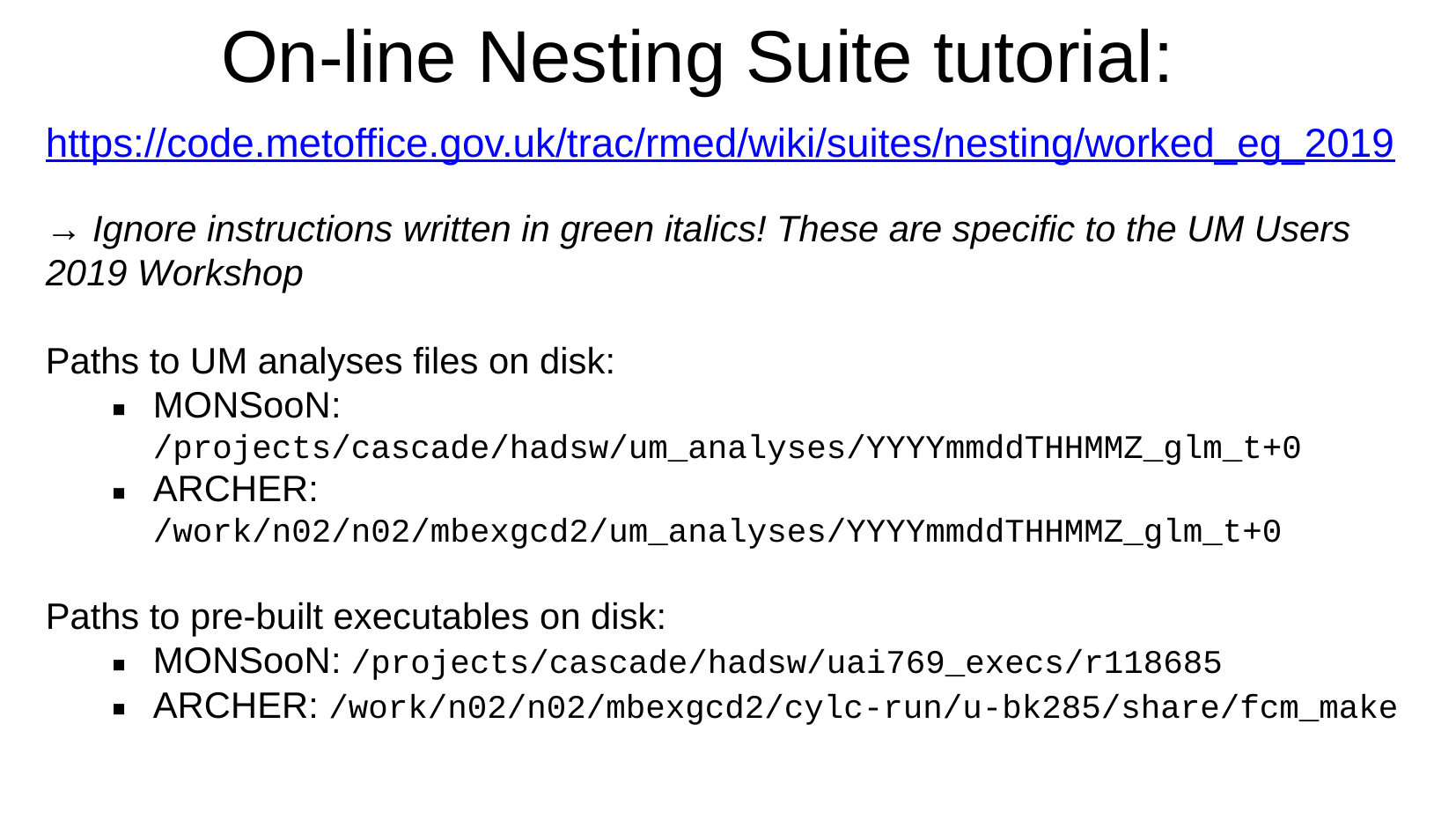

On-line Nesting Suite tutorial:

https://code.metoffice.gov.uk/trac/rmed/wiki/suites/nesting/worked_eg_2019

→ Ignore instructions written in green italics! These are specific to the UM Users 2019 Workshop

Paths to UM analyses files on disk:
MONSooN: /projects/cascade/hadsw/um_analyses/YYYYmmddTHHMMZ_glm_t+0
ARCHER: /work/n02/n02/mbexgcd2/um_analyses/YYYYmmddTHHMMZ_glm_t+0

Paths to pre-built executables on disk:
MONSooN: /projects/cascade/hadsw/uai769_execs/r118685
ARCHER: /work/n02/n02/mbexgcd2/cylc-run/u-bk285/share/fcm_make